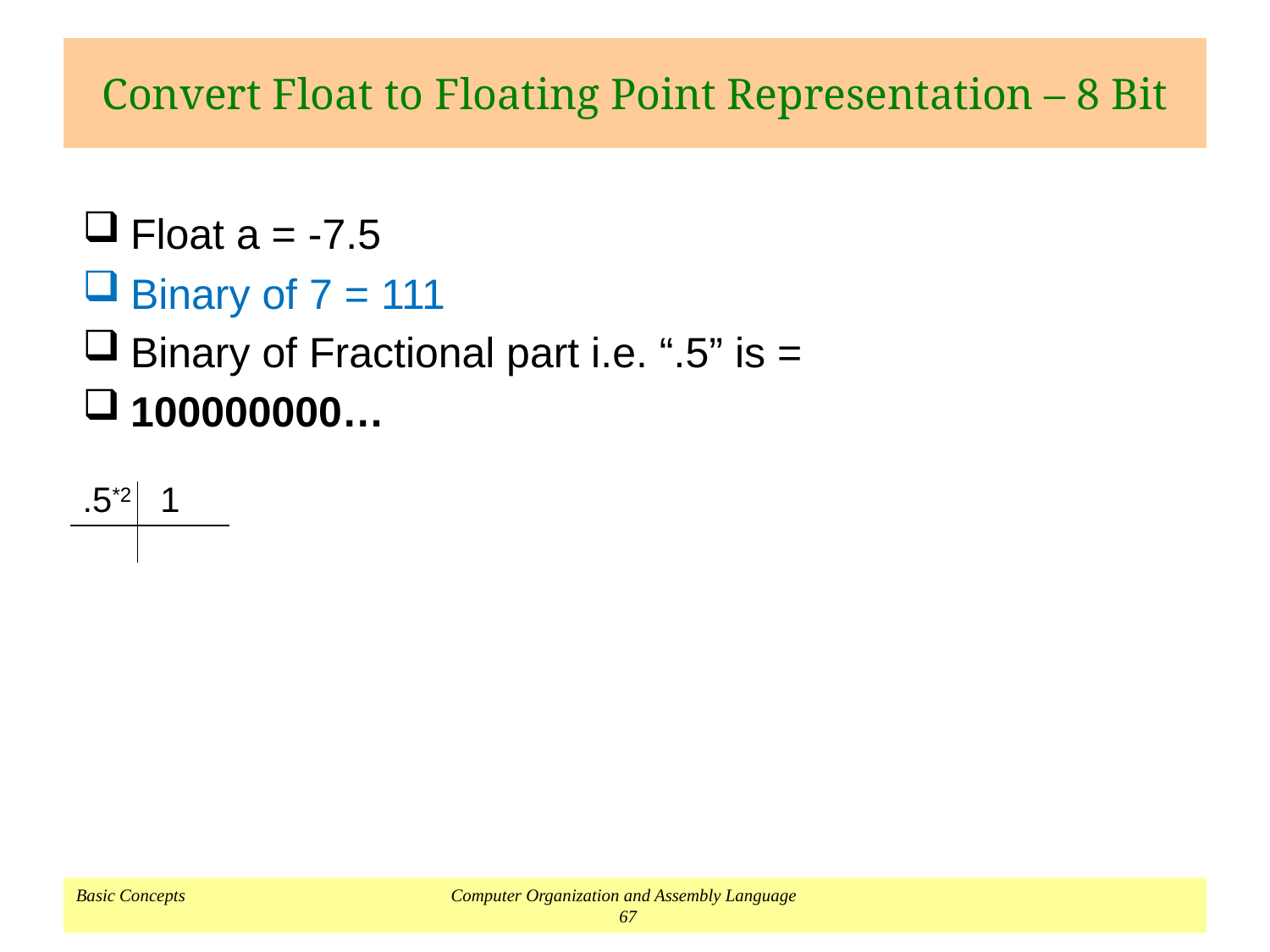

# Convert Float to Floating Point Representation – 8 Bit
Float a = -7.5
Binary of 7 = 111
Binary of Fractional part i.e. “.5” is =
100000000…

.5*2     1